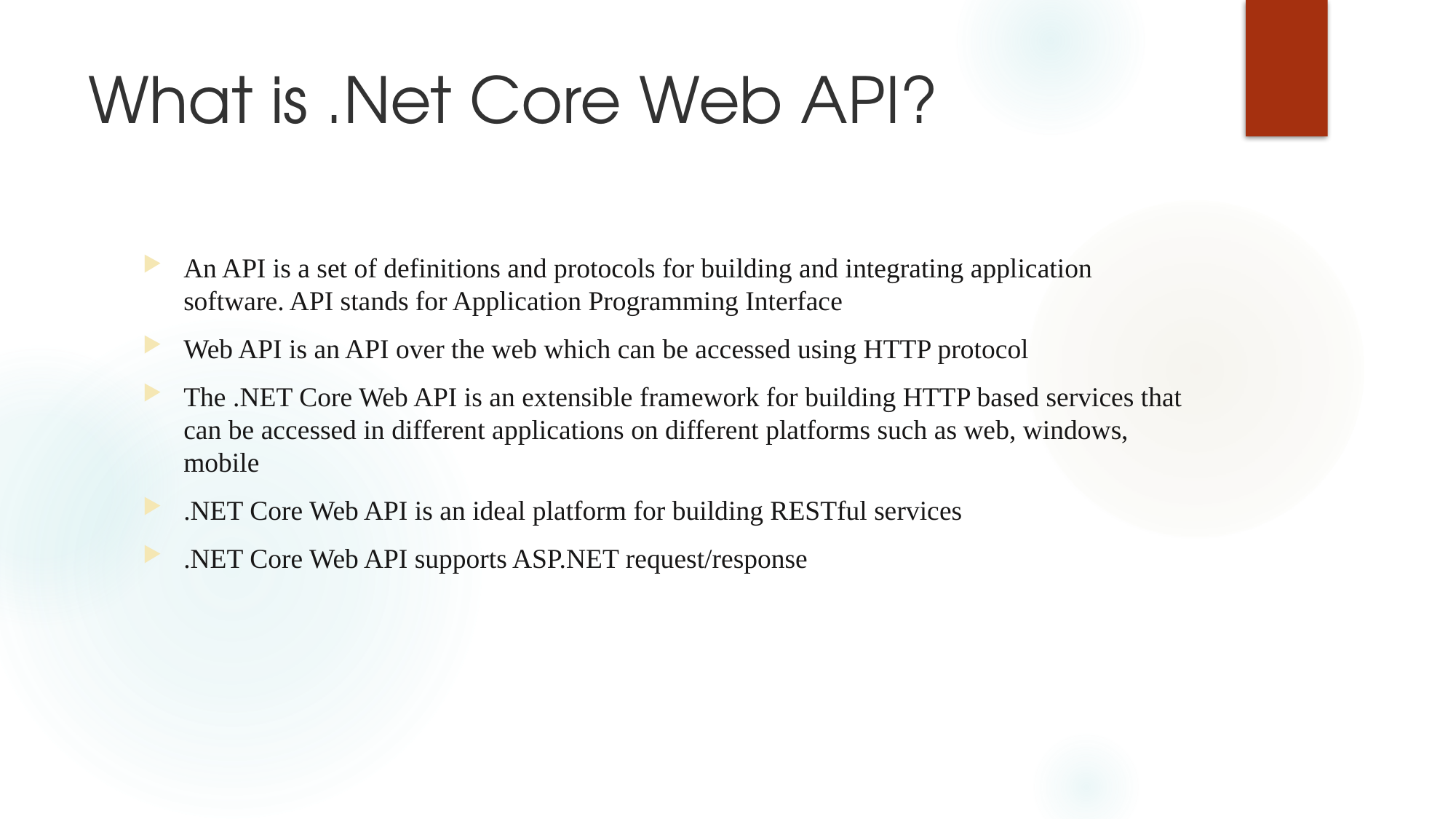

# What is .Net Core Web API?
An API is a set of definitions and protocols for building and integrating application software. API stands for Application Programming Interface
Web API is an API over the web which can be accessed using HTTP protocol
The .NET Core Web API is an extensible framework for building HTTP based services that can be accessed in different applications on different platforms such as web, windows, mobile
.NET Core Web API is an ideal platform for building RESTful services
.NET Core Web API supports ASP.NET request/response